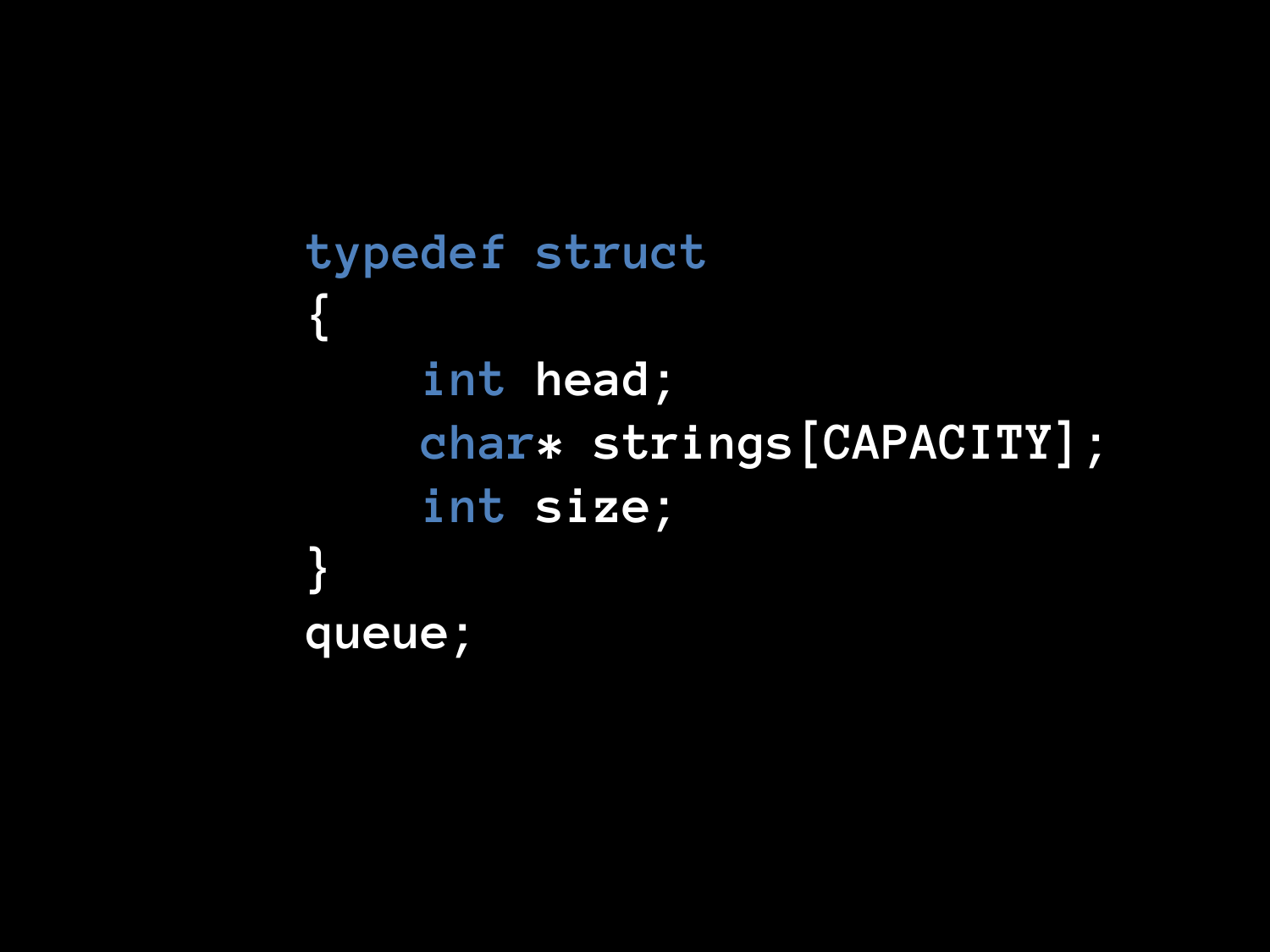

typedef struct
{
    int head;
    char* strings[CAPACITY];
    int size;
}
queue;
{